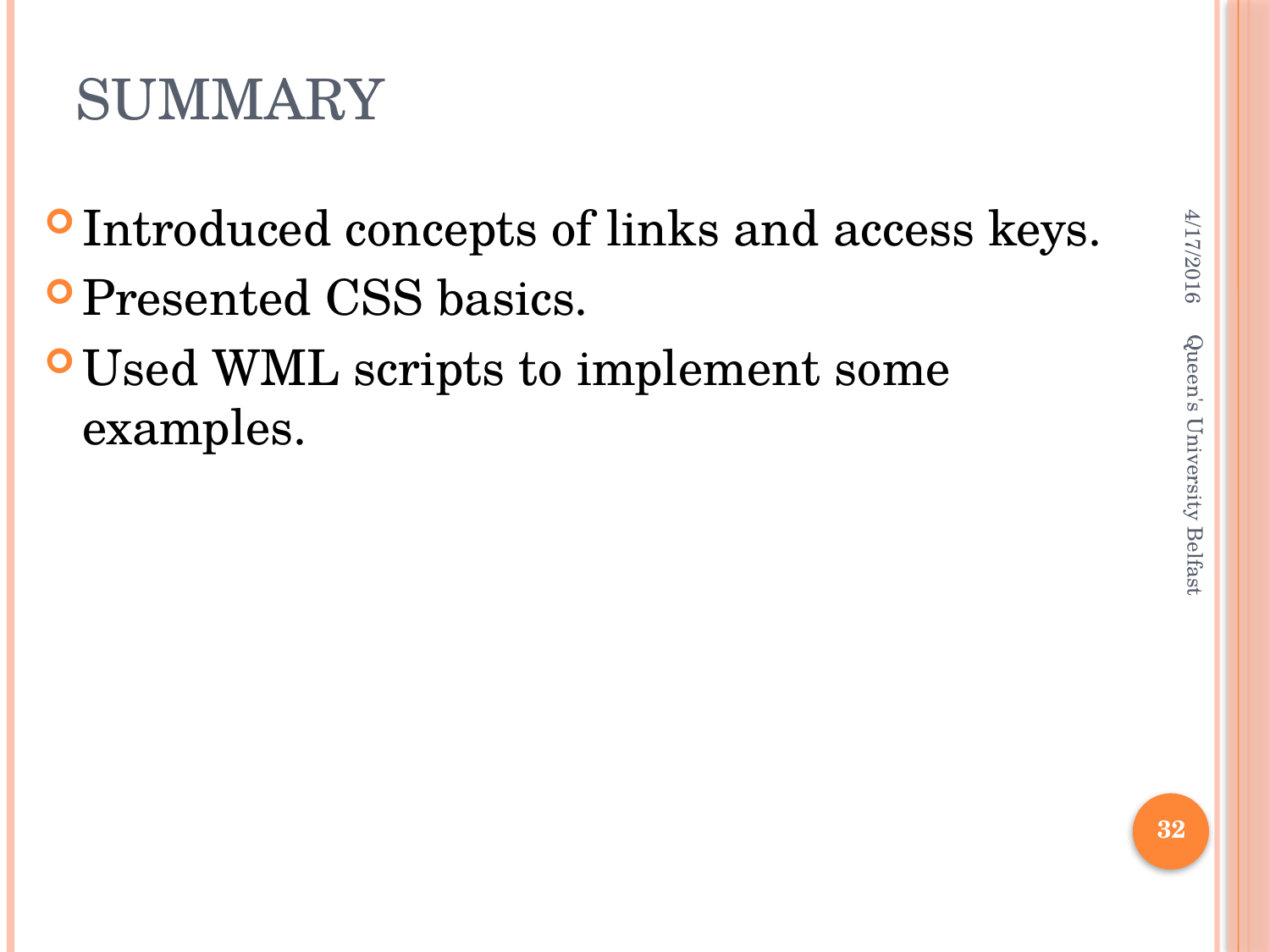

# Summary
4/17/2016
Introduced concepts of links and access keys.
Presented CSS basics.
Used WML scripts to implement some examples.

Queen's University Belfast
32